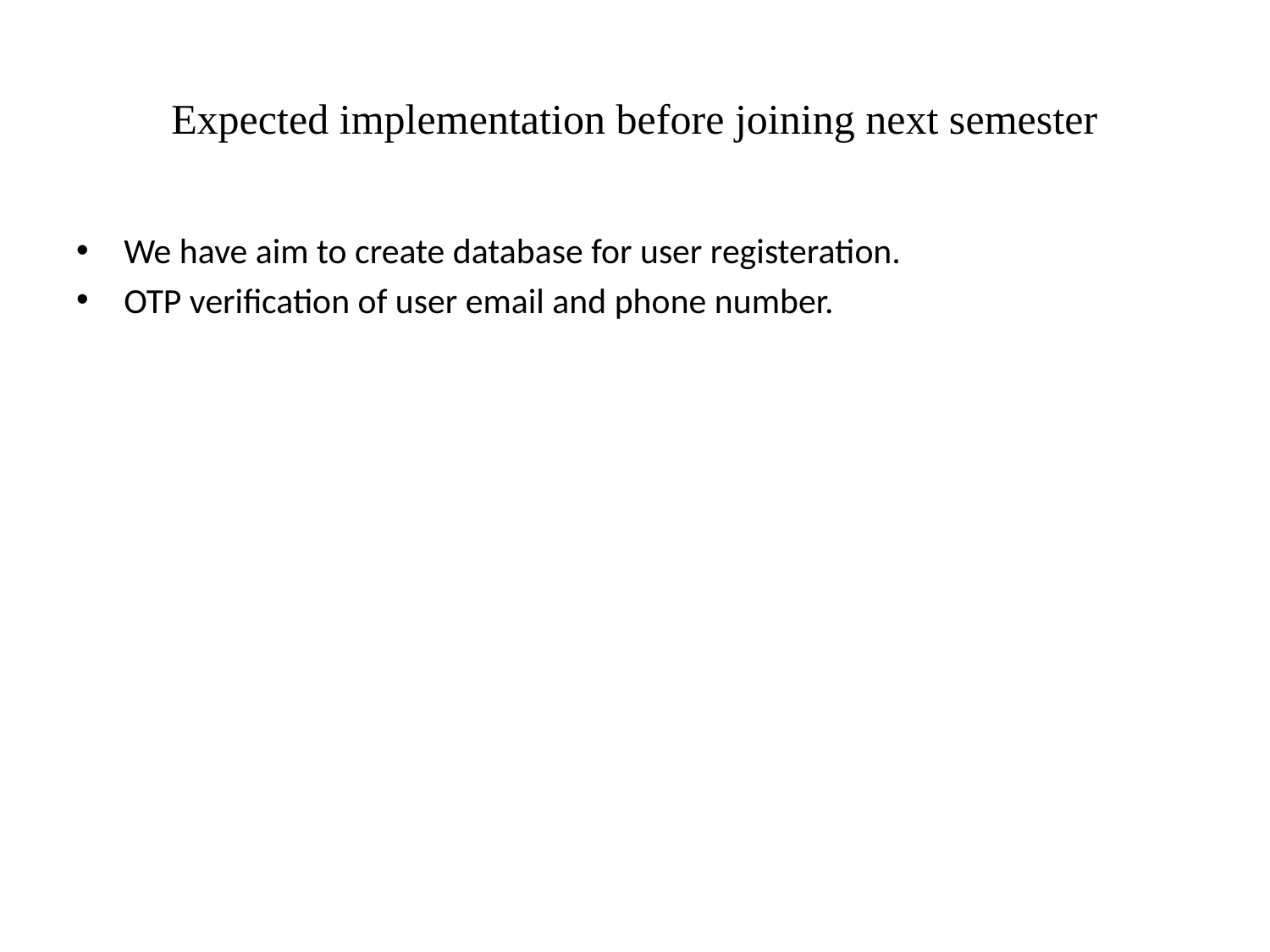

# Expected implementation before joining next semester
We have aim to create database for user registeration.
OTP verification of user email and phone number.